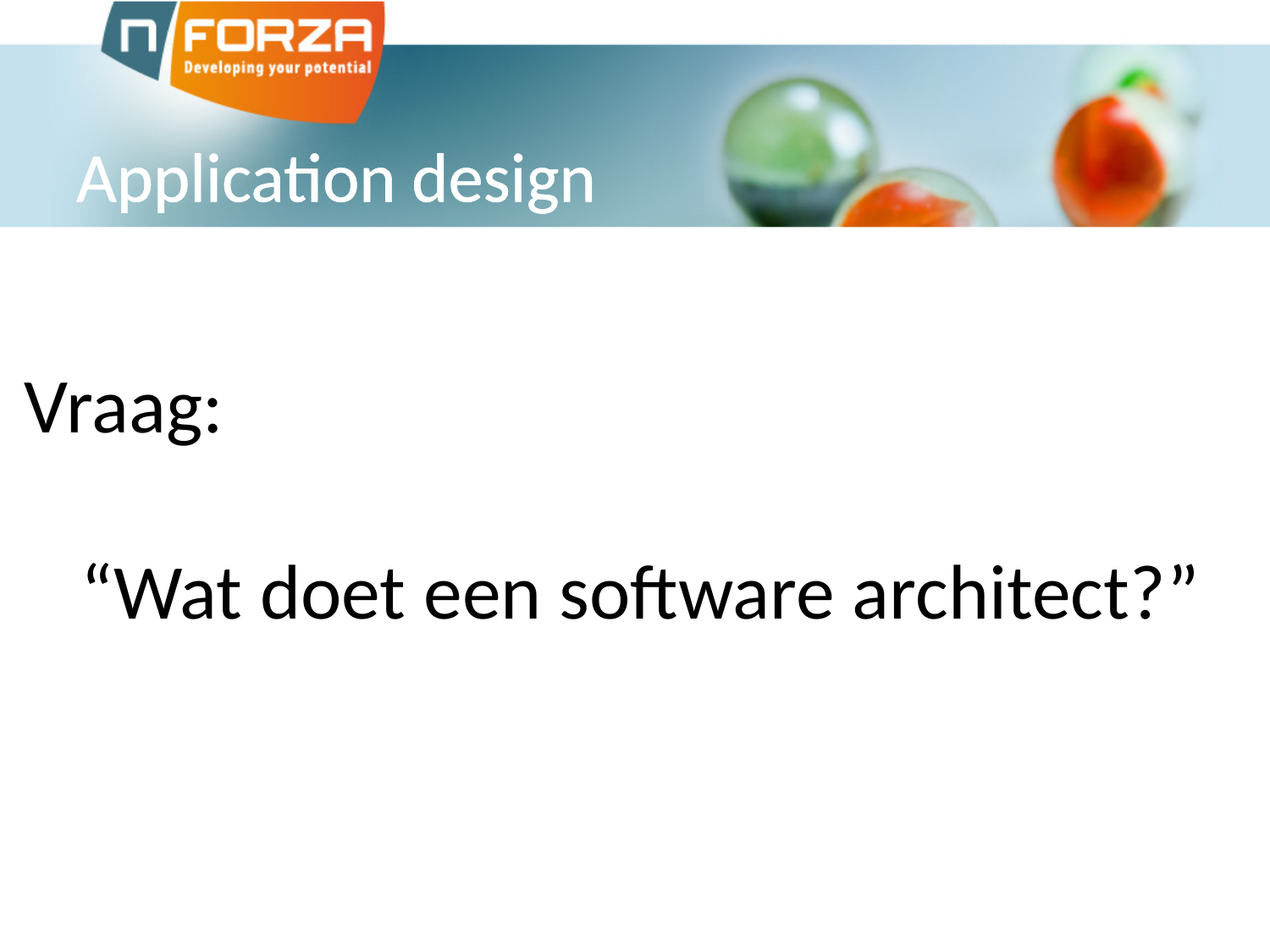

# Application design

Vraag:

“Wat doet een software architect?”